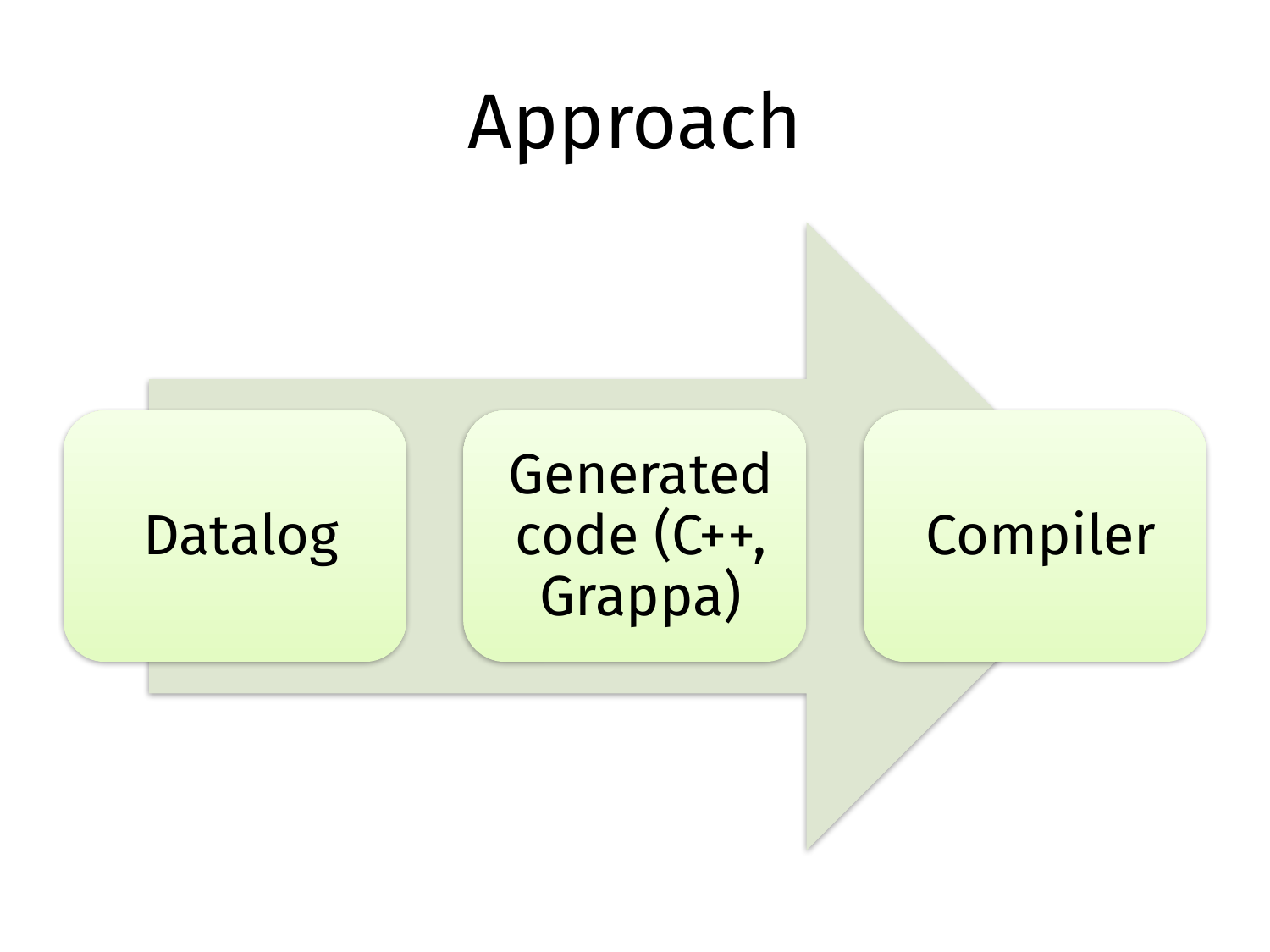

# Approach
Datalog
Generated code (C++, Grappa)
Compiler